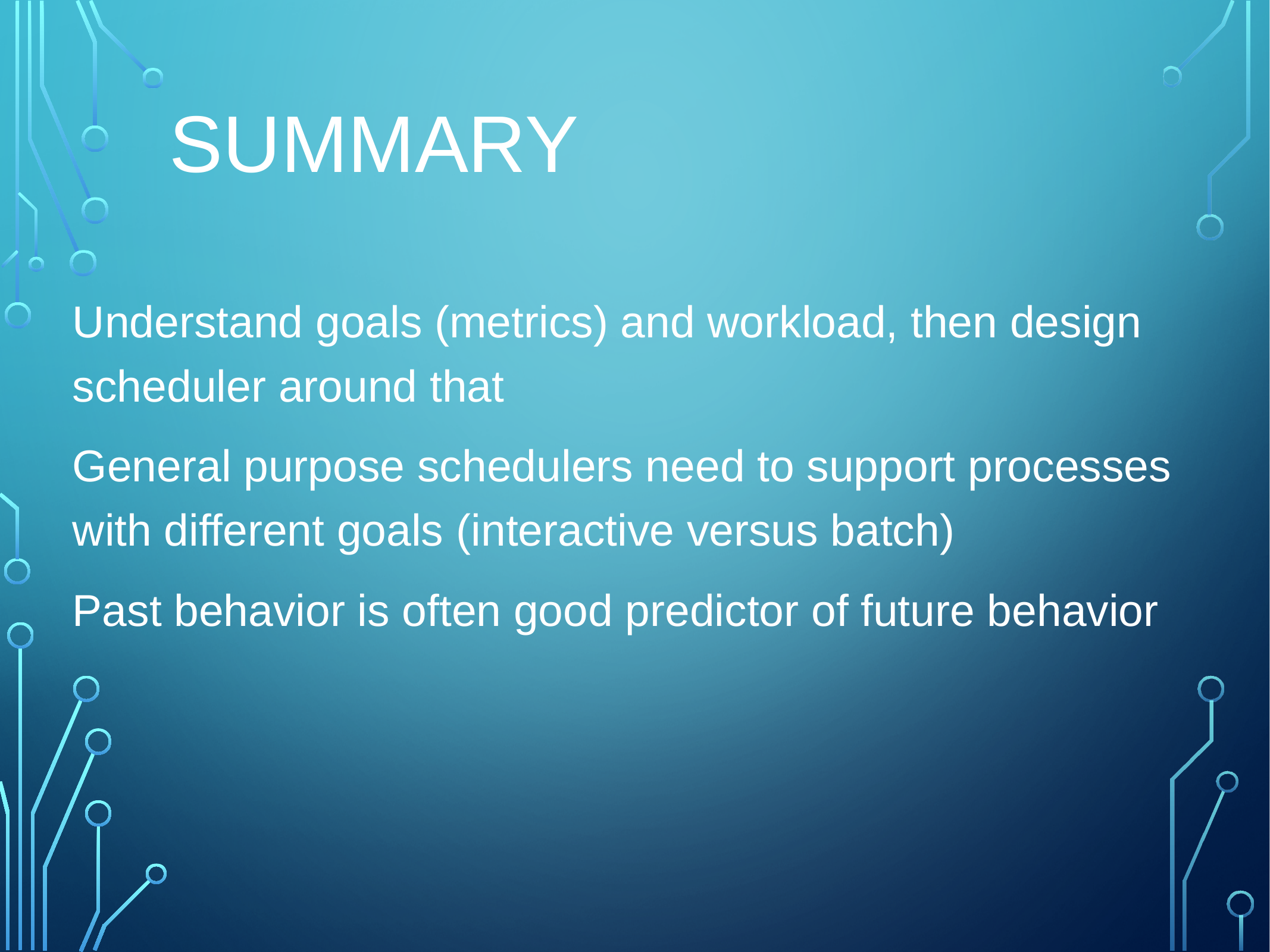

# Summary
Understand goals (metrics) and workload, then design scheduler around that
General purpose schedulers need to support processes with different goals (interactive versus batch)
Past behavior is often good predictor of future behavior